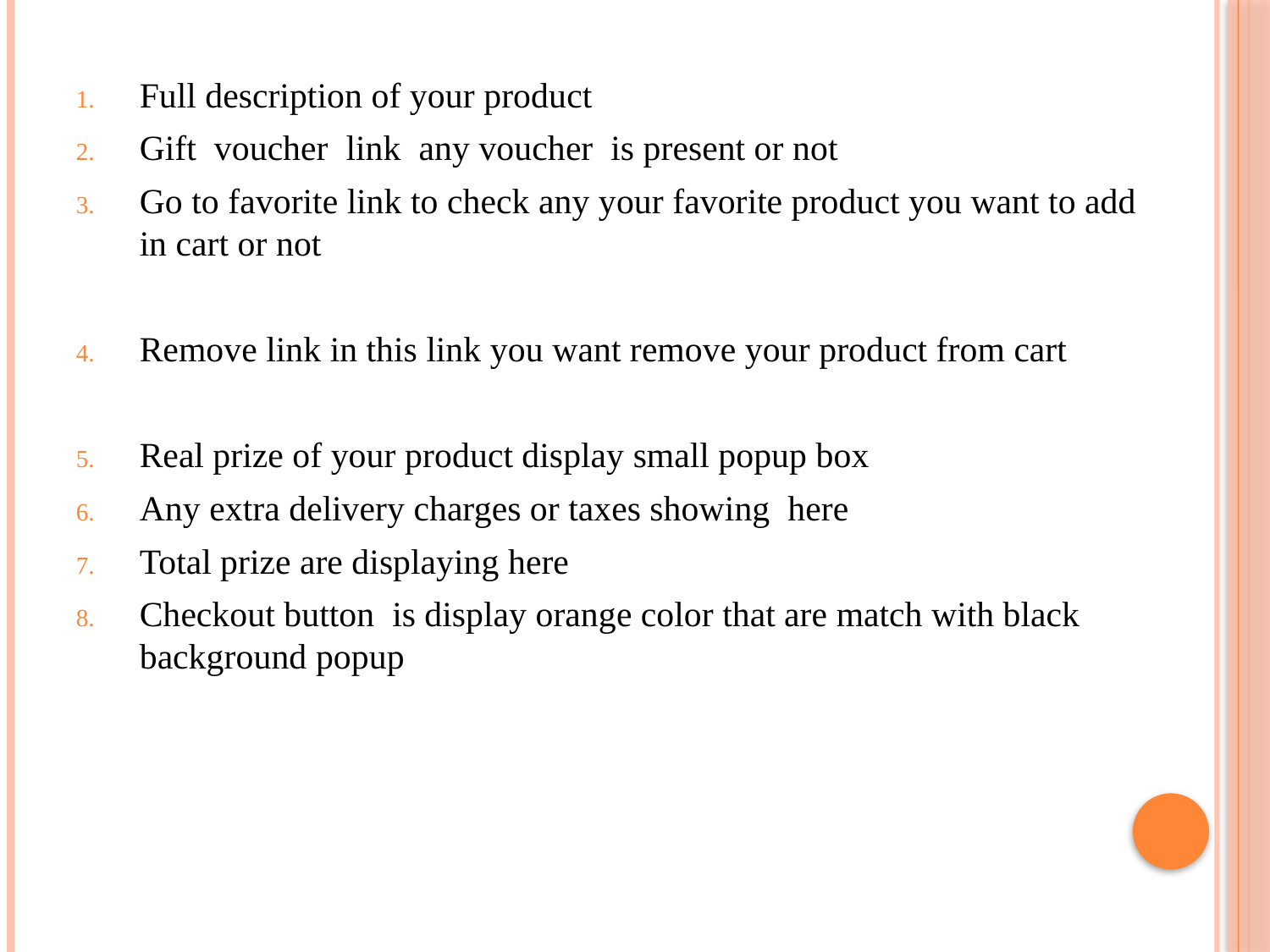

Full description of your product
Gift  voucher  link  any voucher  is present or not
Go to favorite link to check any your favorite product you want to add in cart or not

Remove link in this link you want remove your product from cart

Real prize of your product display small popup box
Any extra delivery charges or taxes showing  here
Total prize are displaying here
Checkout button  is display orange color that are match with black background popup